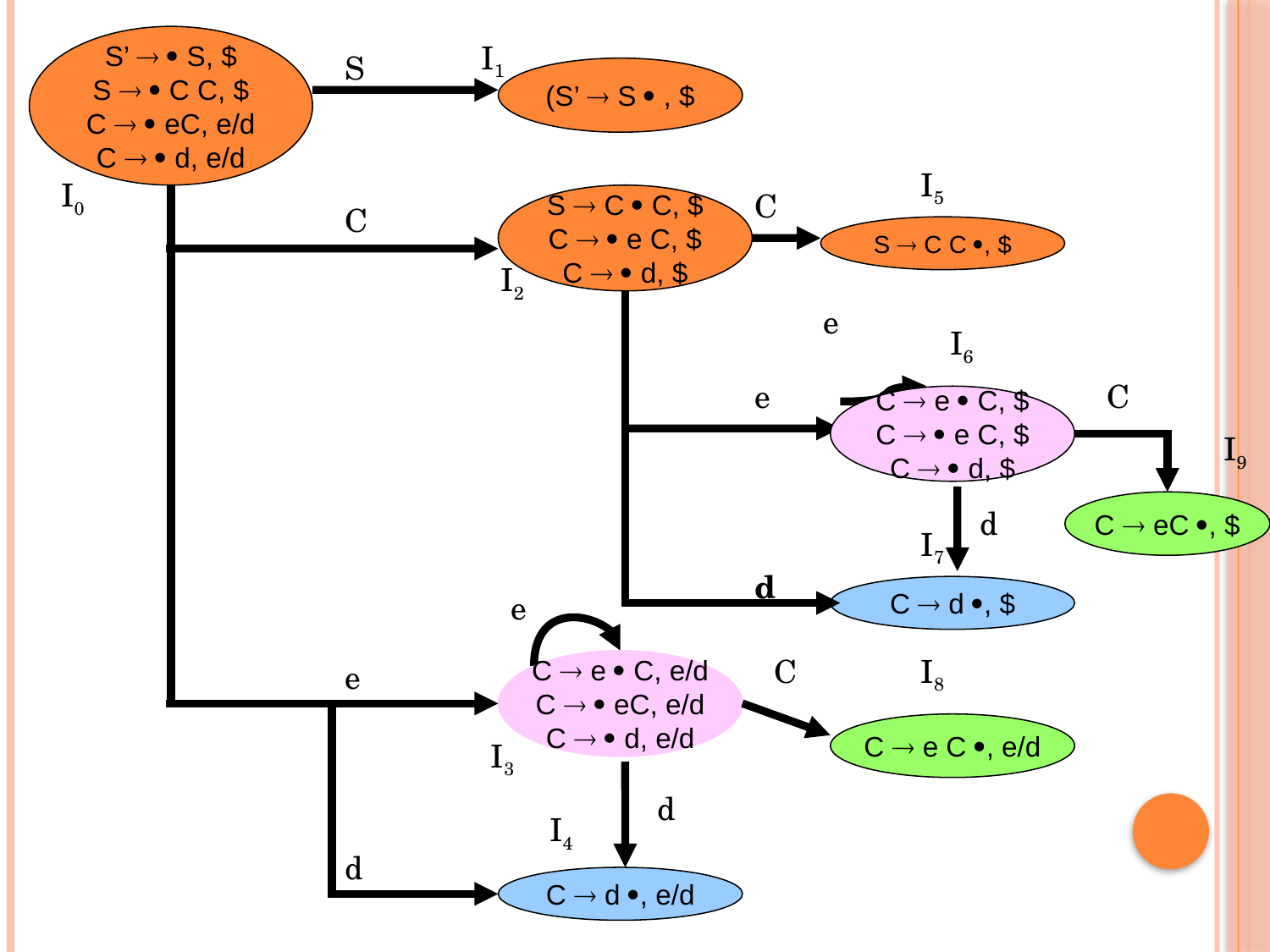

S’ → • S, $
S → • C C, $
C → • eC, e/d
C → • d, e/d

I1
I5
I0
I2
I6
I9
I7
I8
I3
I4
S

C

e

d

(S’ → S • , $
C

e

d

S → C • C, $
C → • e C, $
C → • d, $
S → C C •, $

e
C
C → e • C, $
C → • e C, $
C → • d, $

C → eC •, $
d
C → d •, $
e
C
C → e • C, e/d
C → • eC, e/d
C → • d, e/d

C → e C •, e/d

d
C → d •, e/d